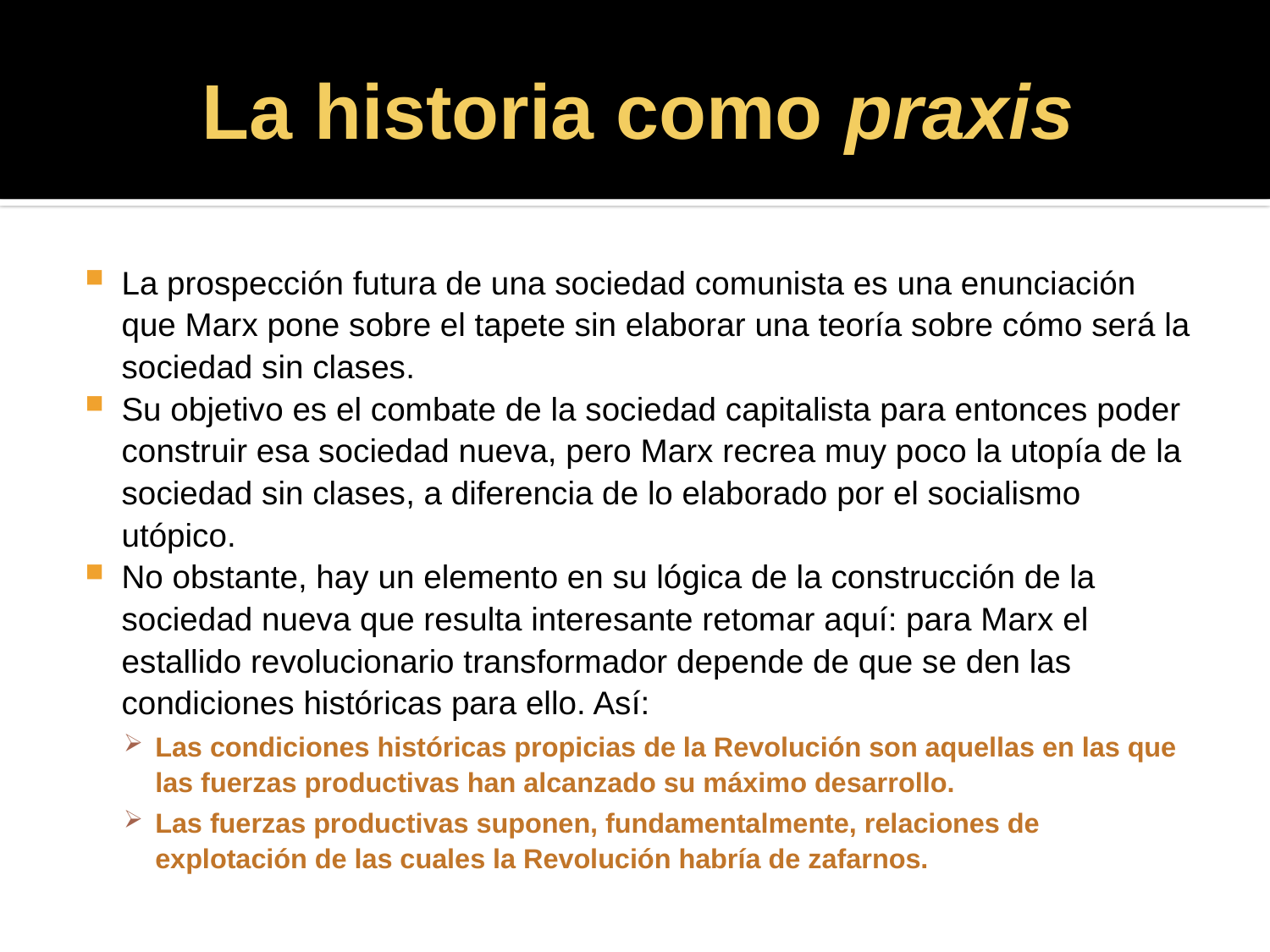

# La historia como praxis
La prospección futura de una sociedad comunista es una enunciación que Marx pone sobre el tapete sin elaborar una teoría sobre cómo será la sociedad sin clases.
Su objetivo es el combate de la sociedad capitalista para entonces poder construir esa sociedad nueva, pero Marx recrea muy poco la utopía de la sociedad sin clases, a diferencia de lo elaborado por el socialismo utópico.
No obstante, hay un elemento en su lógica de la construcción de la sociedad nueva que resulta interesante retomar aquí: para Marx el estallido revolucionario transformador depende de que se den las condiciones históricas para ello. Así:
Las condiciones históricas propicias de la Revolución son aquellas en las que las fuerzas productivas han alcanzado su máximo desarrollo.
Las fuerzas productivas suponen, fundamentalmente, relaciones de explotación de las cuales la Revolución habría de zafarnos.